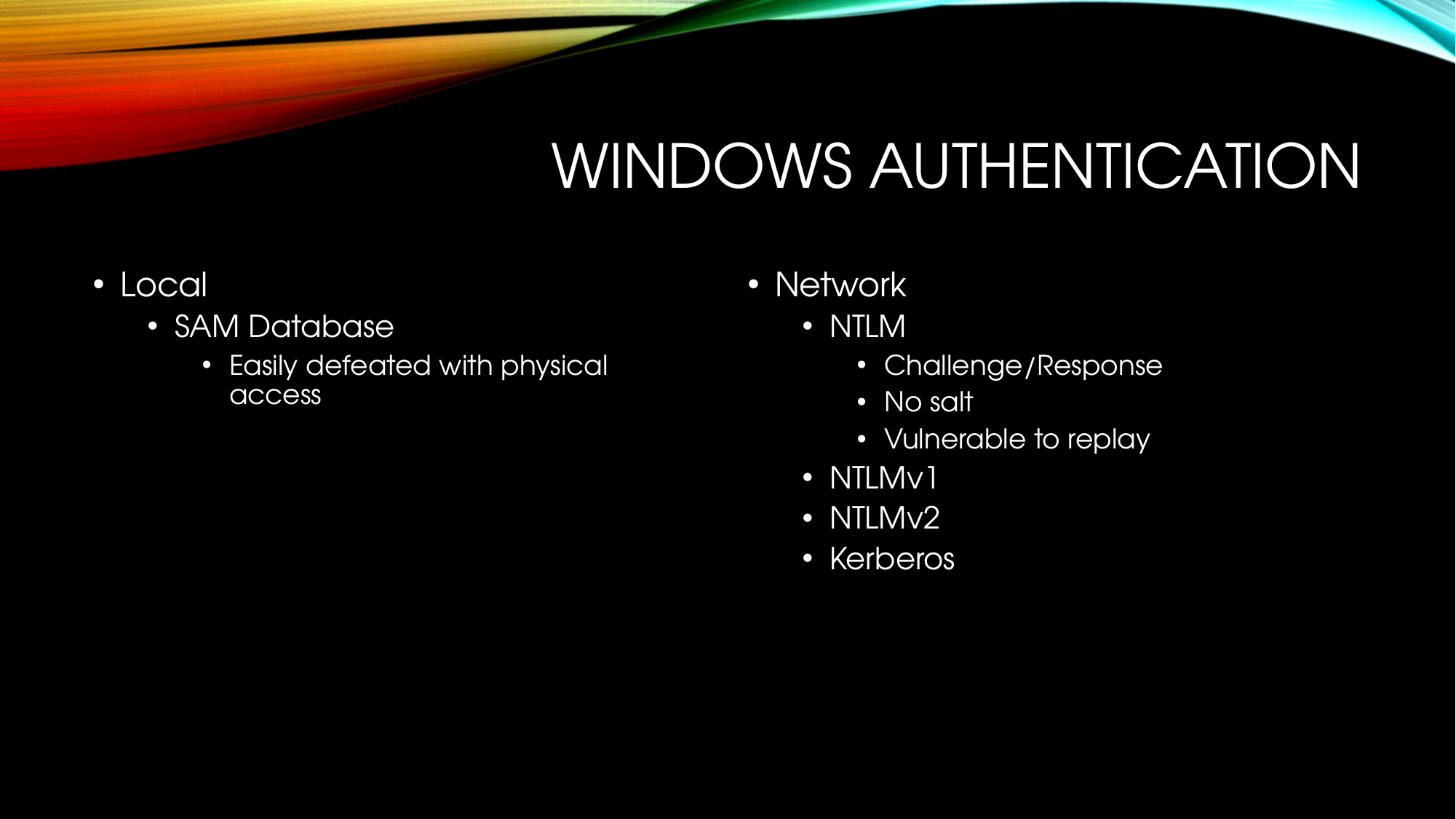

# Windows Authentication
Local
SAM Database
Easily defeated with physical access
Network
NTLM
Challenge/Response
No salt
Vulnerable to replay
NTLMv1
NTLMv2
Kerberos